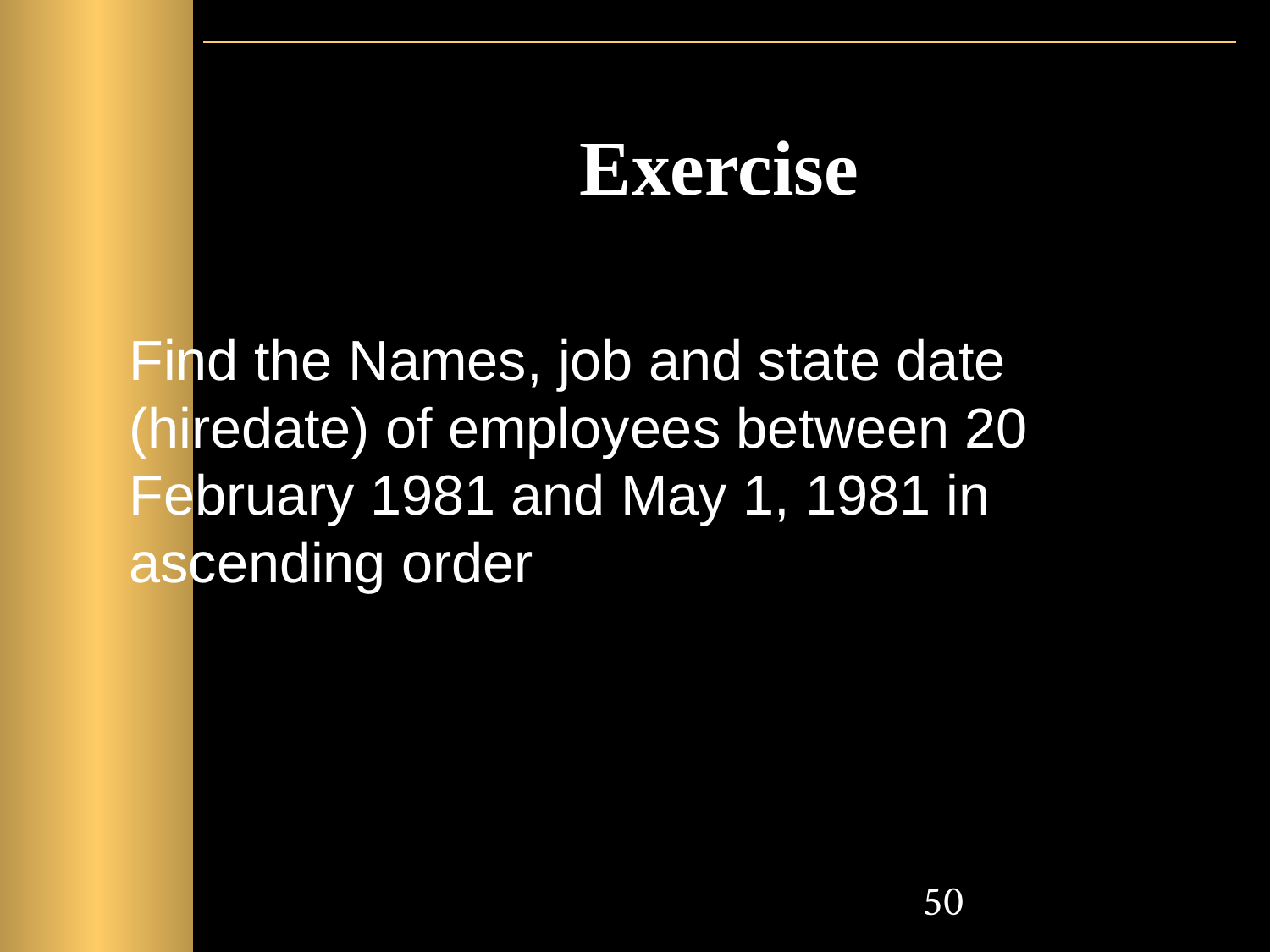

# Exercise

Find the Names, job and state date (hiredate) of employees between 20 February 1981 and May 1, 1981 in ascending order
50